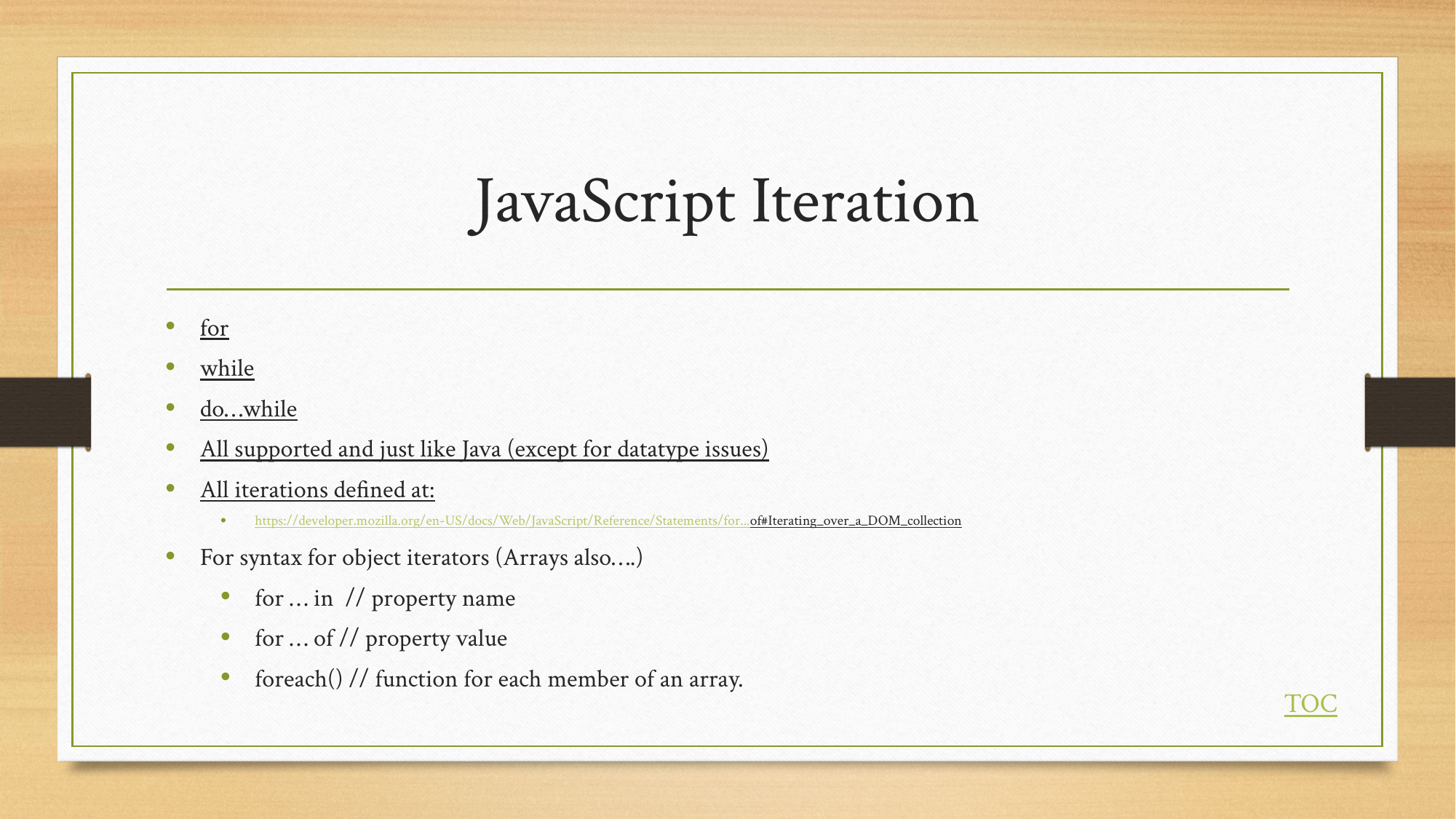

# JavaScript Iteration
for
while
do…while
All supported and just like Java (except for datatype issues)
All iterations defined at:
https://developer.mozilla.org/en-US/docs/Web/JavaScript/Reference/Statements/for...of#Iterating_over_a_DOM_collection
For syntax for object iterators (Arrays also….)
for … in  // property name
for … of // property value
foreach() // function for each member of an array.
TOC